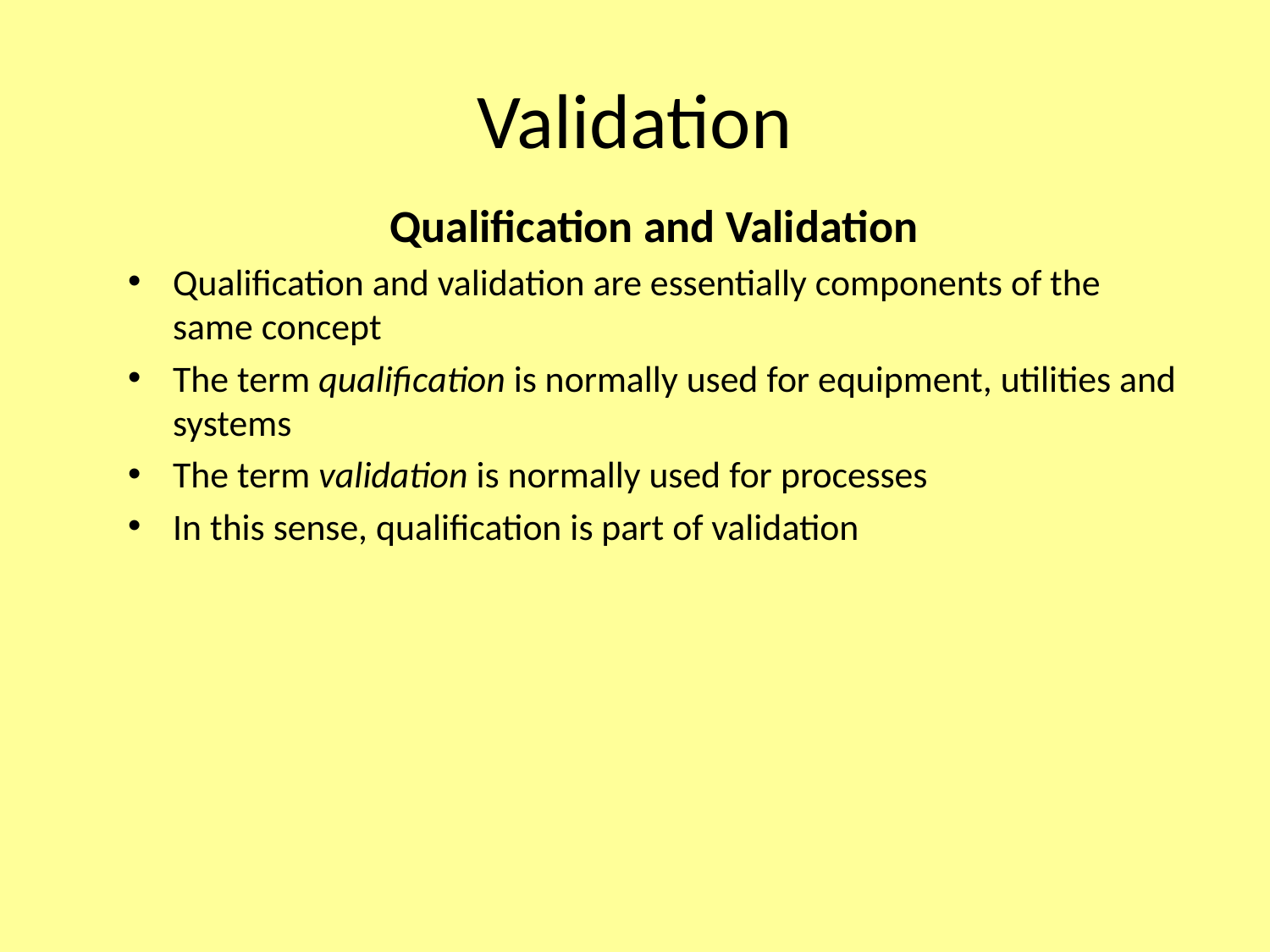

# Validation
Qualification and Validation
Qualification and validation are essentially components of the same concept
The term qualification is normally used for equipment, utilities and systems
The term validation is normally used for processes
In this sense, qualification is part of validation